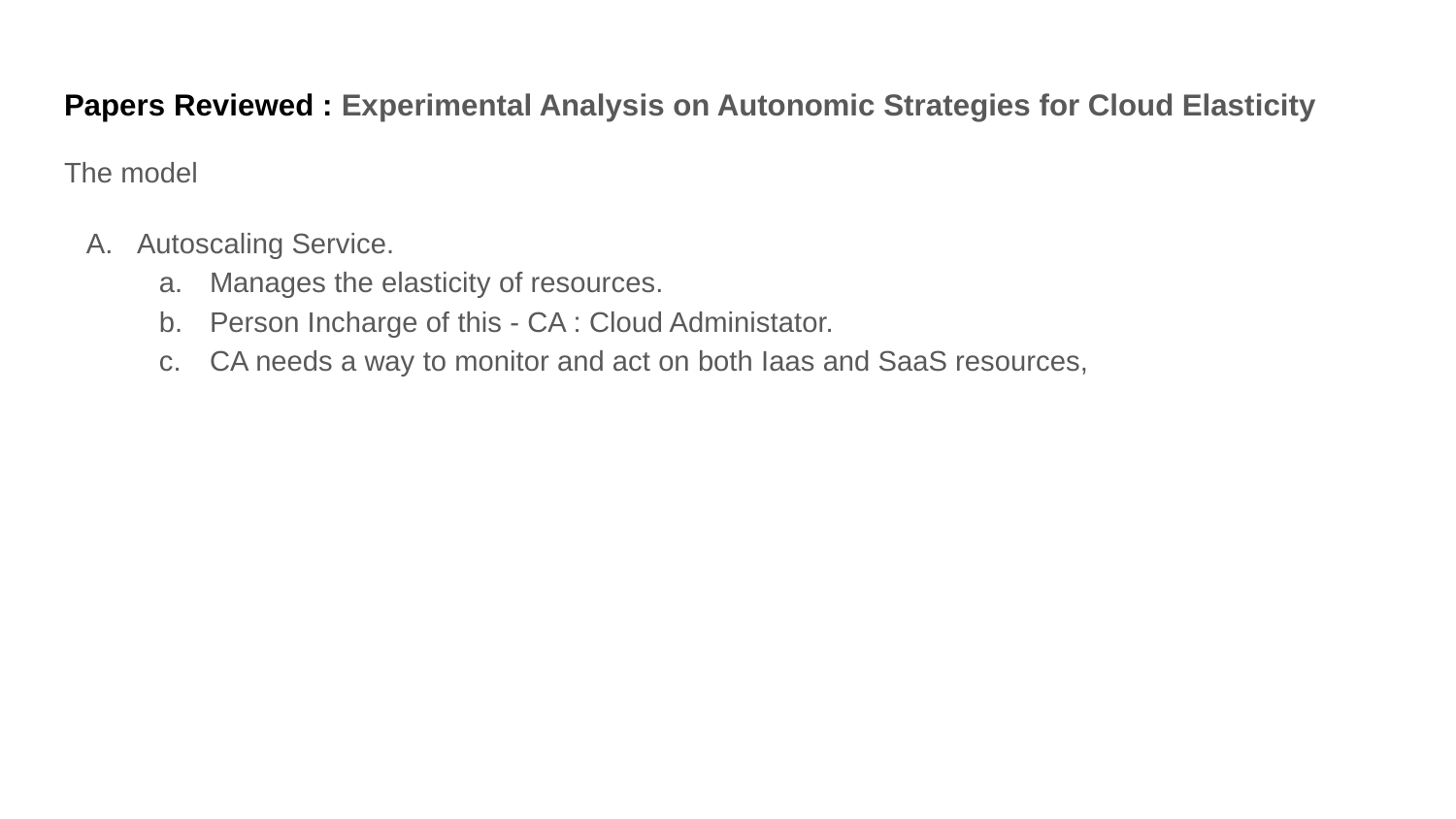

# Papers Reviewed : Experimental Analysis on Autonomic Strategies for Cloud Elasticity

The model
Autoscaling Service.
Manages the elasticity of resources.
Person Incharge of this - CA : Cloud Administator.
CA needs a way to monitor and act on both Iaas and SaaS resources,